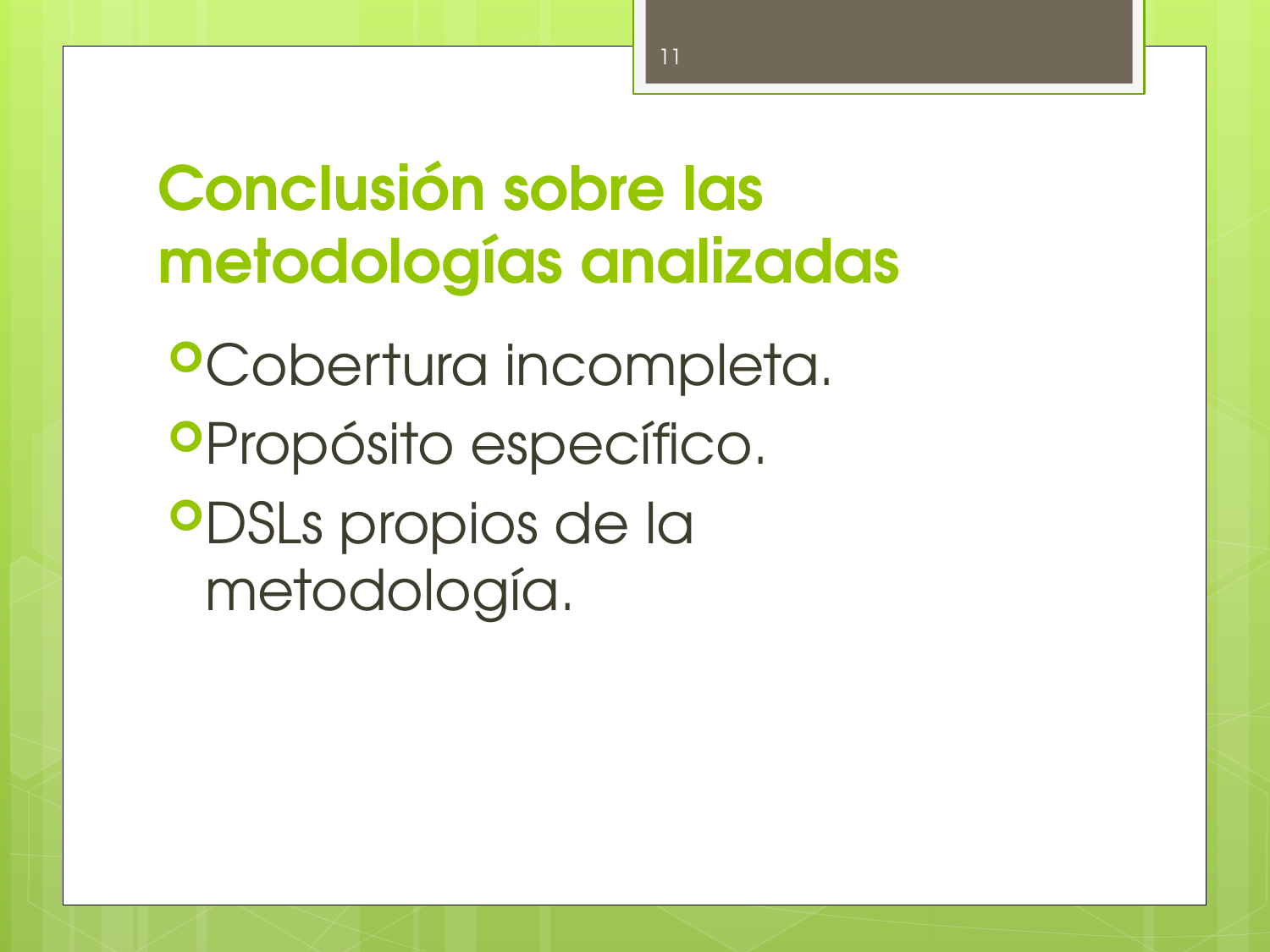

11
# Conclusión sobre las metodologías analizadas
Cobertura incompleta.
Propósito específico.
DSLs propios de la metodología.